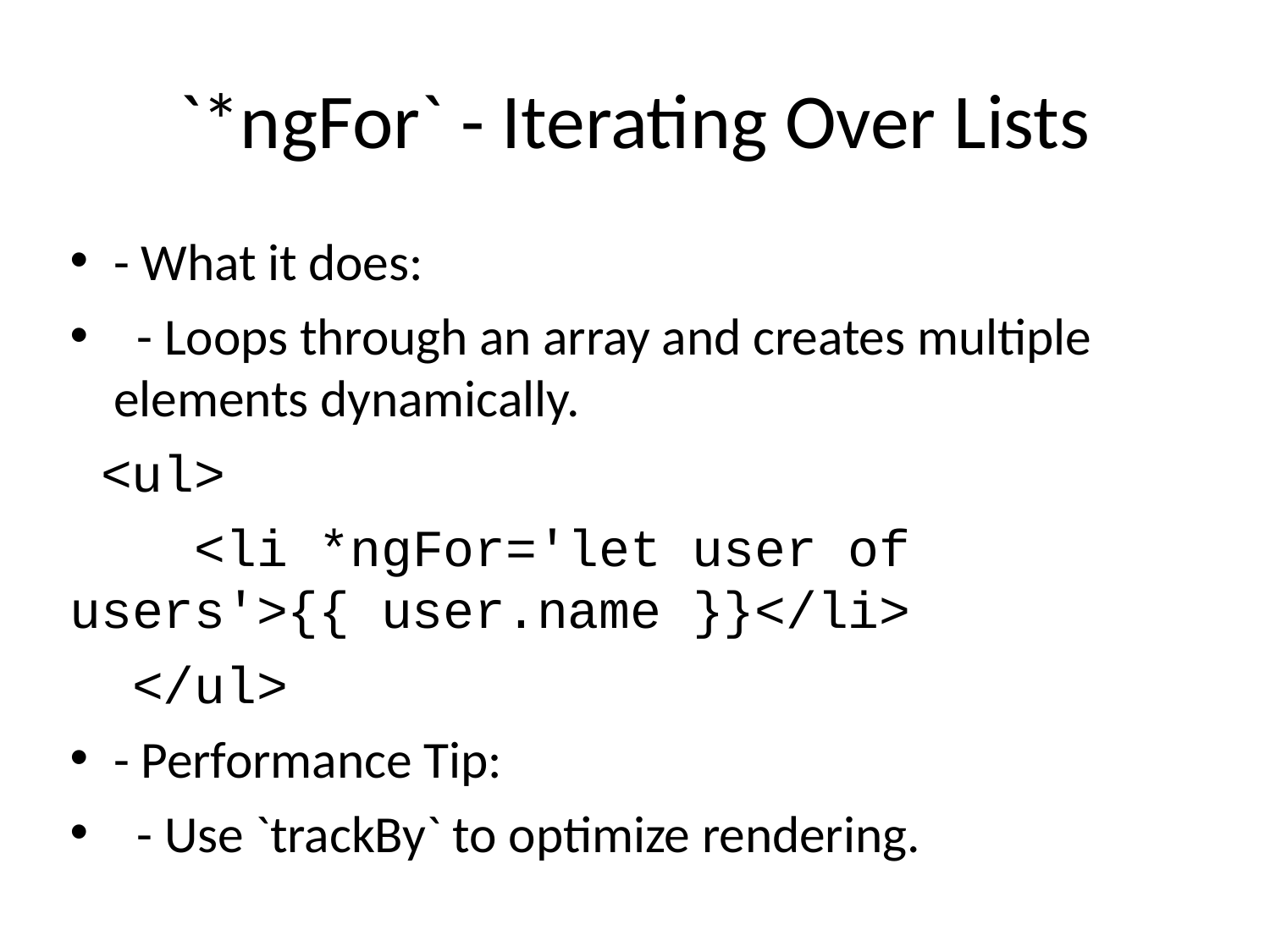

# `*ngFor` - Iterating Over Lists
- What it does:
  - Loops through an array and creates multiple elements dynamically.
 <ul>
    <li *ngFor='let user of users'>{{ user.name }}</li>
  </ul>
- Performance Tip:
  - Use `trackBy` to optimize rendering.